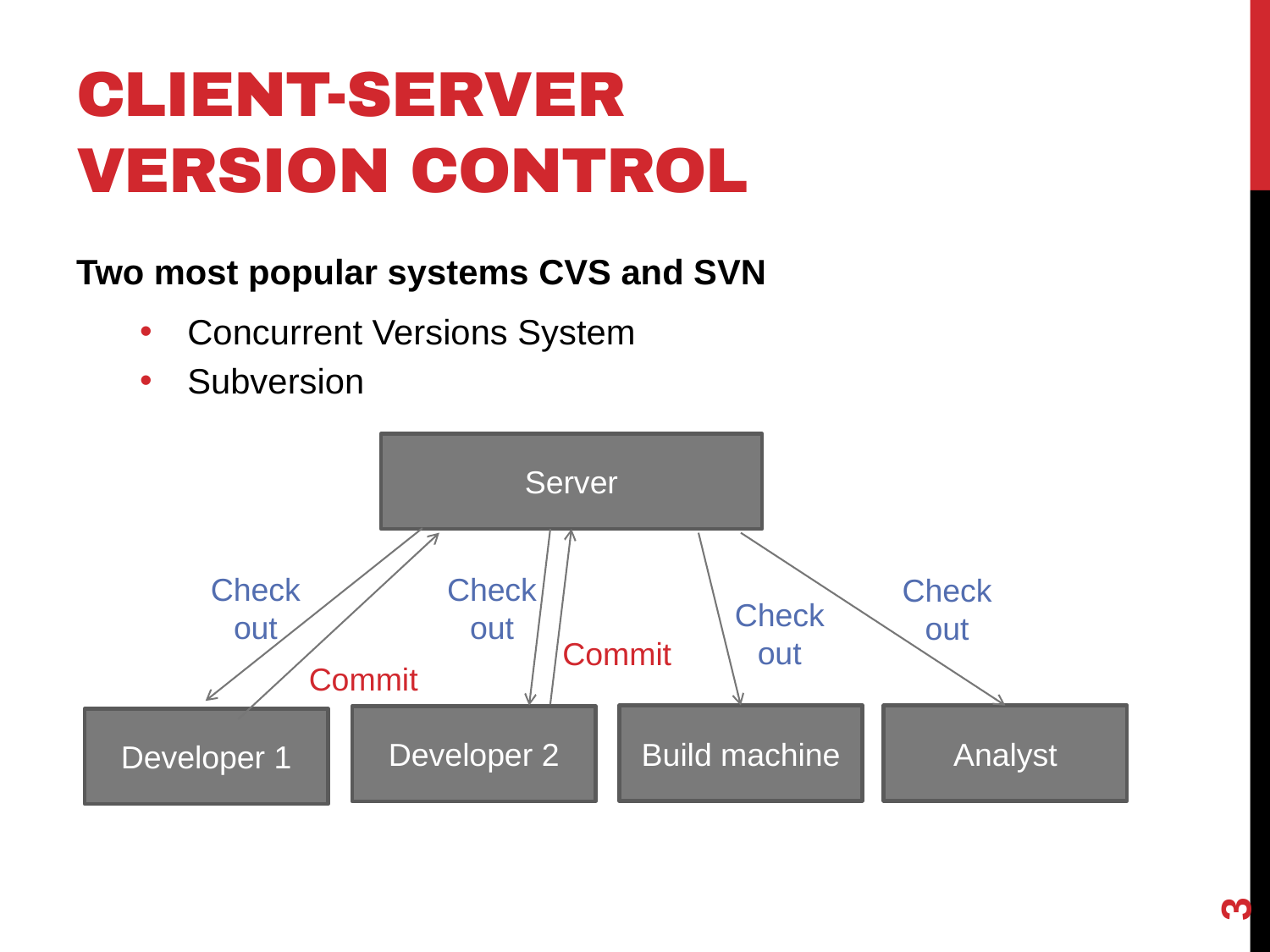

# Client-server version control
Two most popular systems CVS and SVN
Concurrent Versions System
Subversion

Server
Check out
Check out
Check out
Check out
Commit
Commit
Build machine
Analyst
Developer 2
Developer 1
3